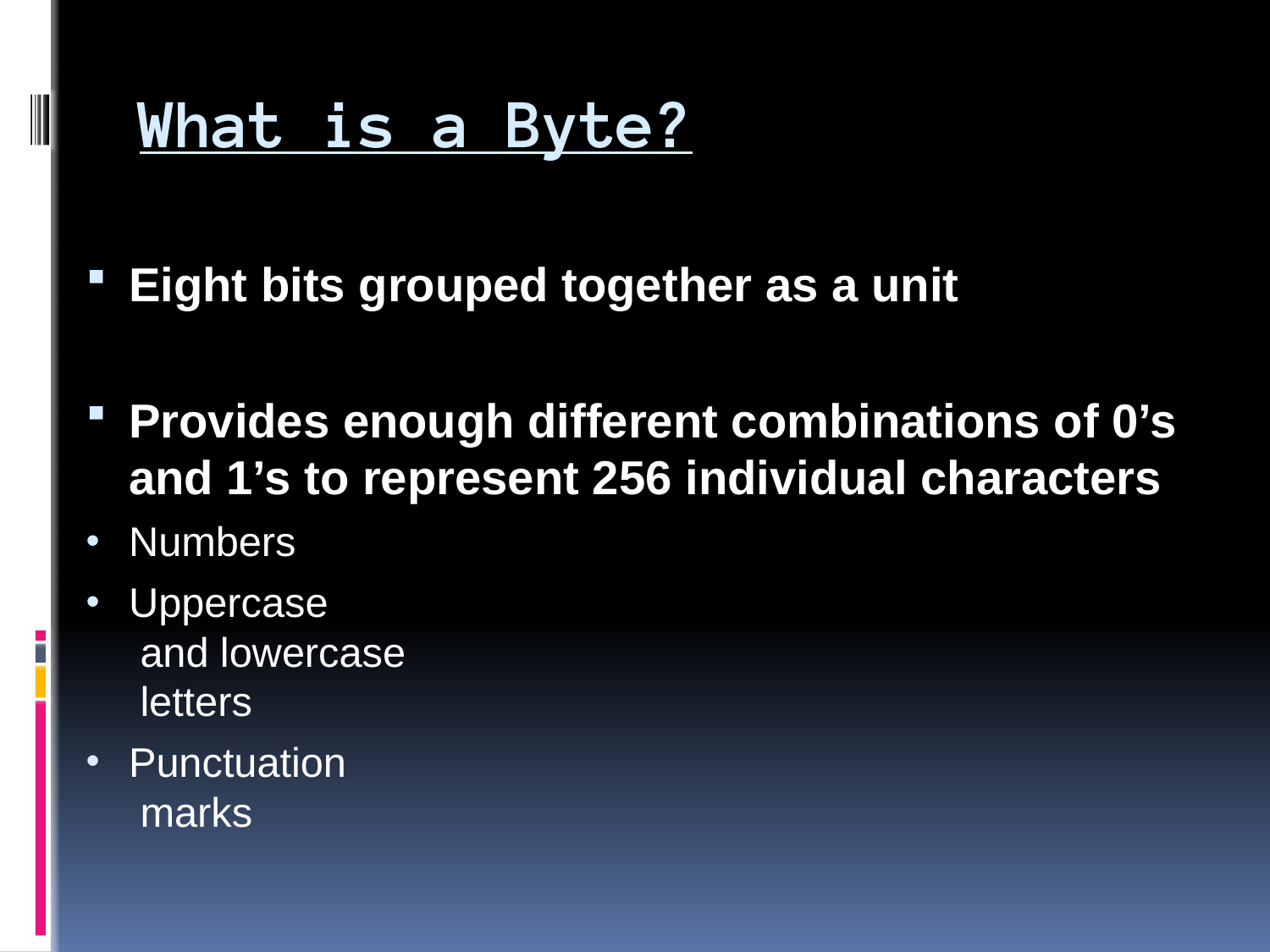

# What is a Byte?
Eight bits grouped together as a unit

Provides enough different combinations of 0’s and 1’s to represent 256 individual characters
Numbers
Uppercase
 and lowercase
 letters
Punctuation
 marks